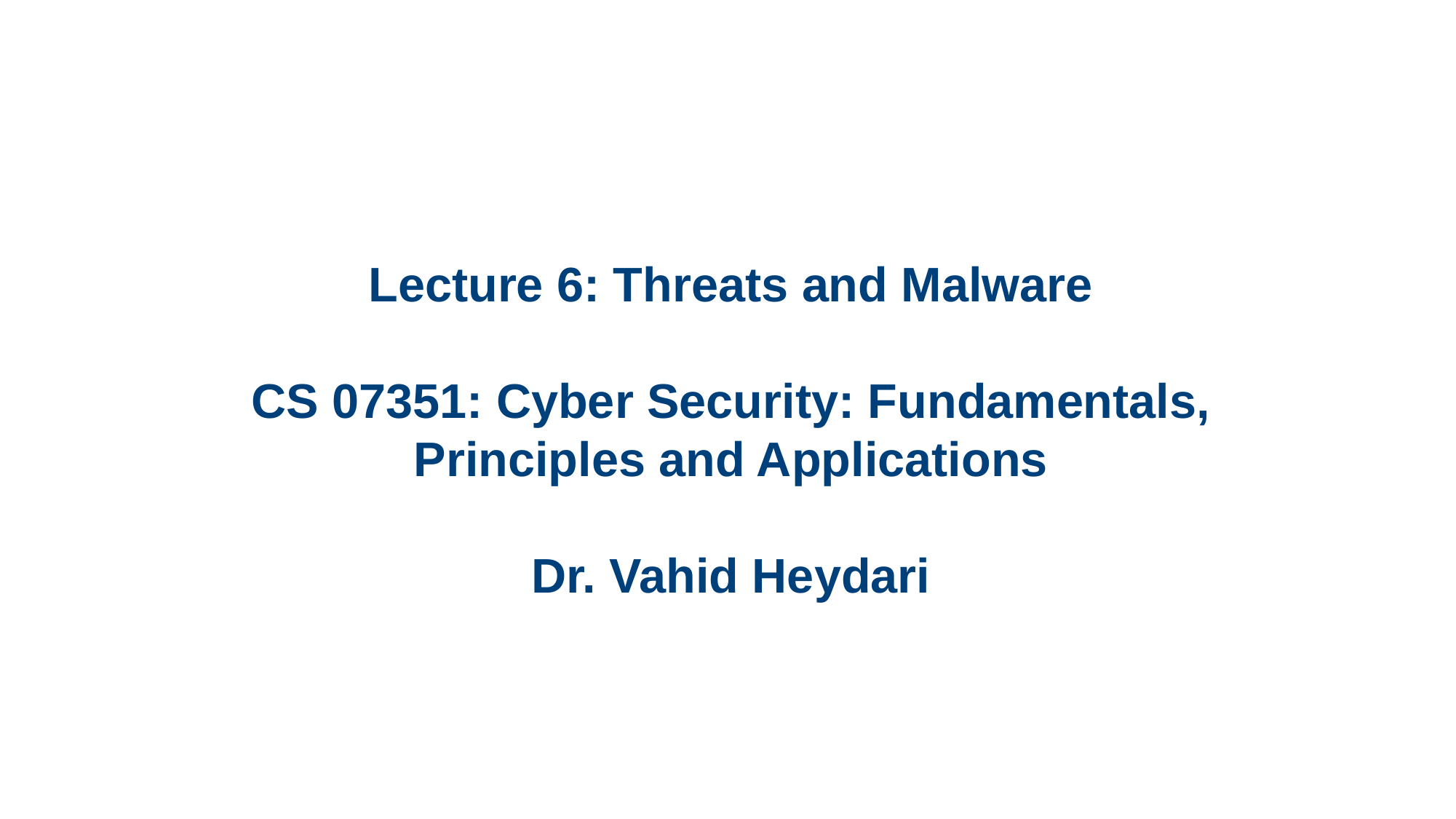

# Lecture 6: Threats and Malware CS 07351: Cyber Security: Fundamentals, Principles and Applications Dr. Vahid Heydari